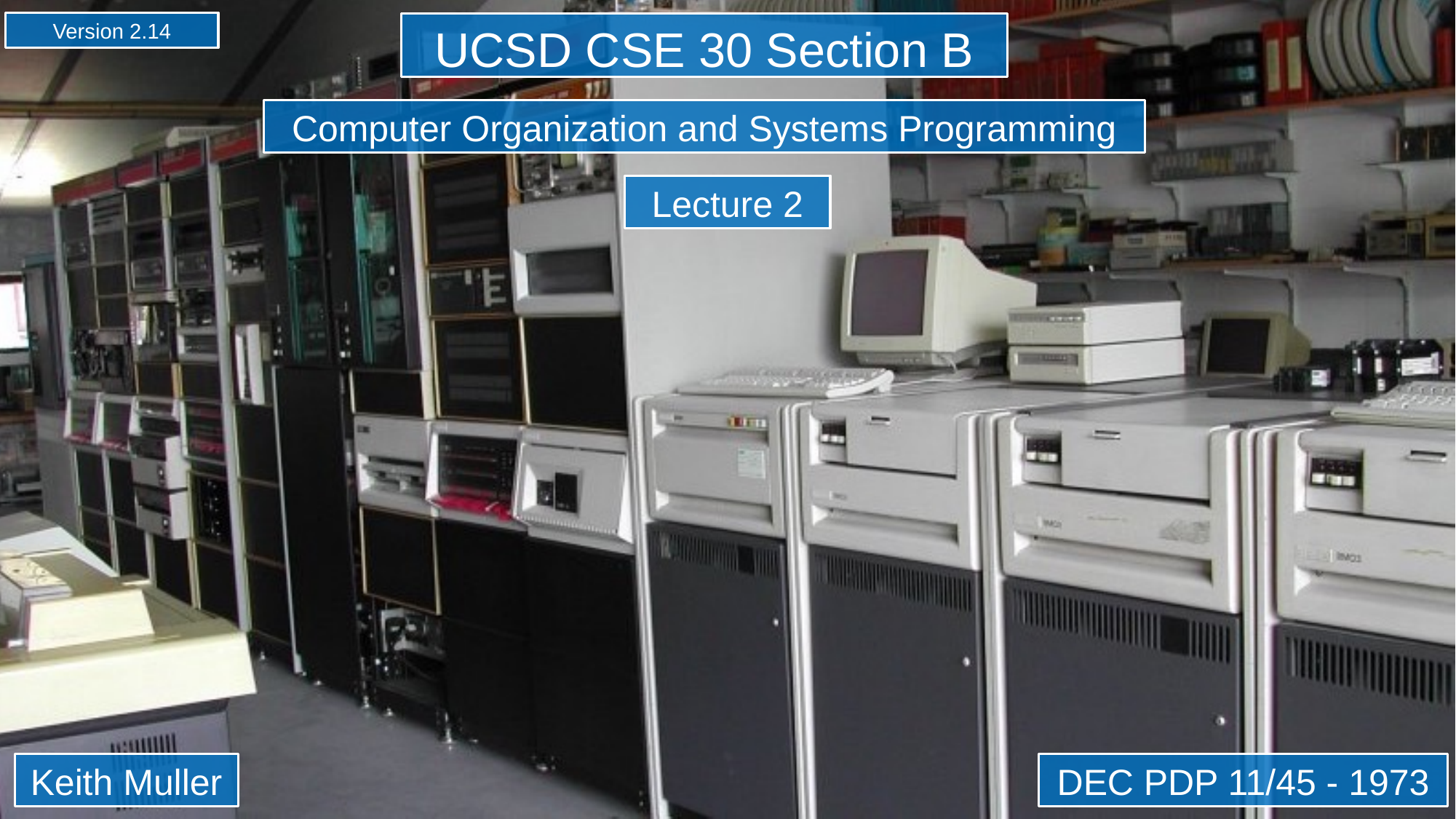

Version 2.14
UCSD CSE 30 Section B
Computer Organization and Systems Programming
Lecture 2
Keith Muller
DEC PDP 11/45 - 1973